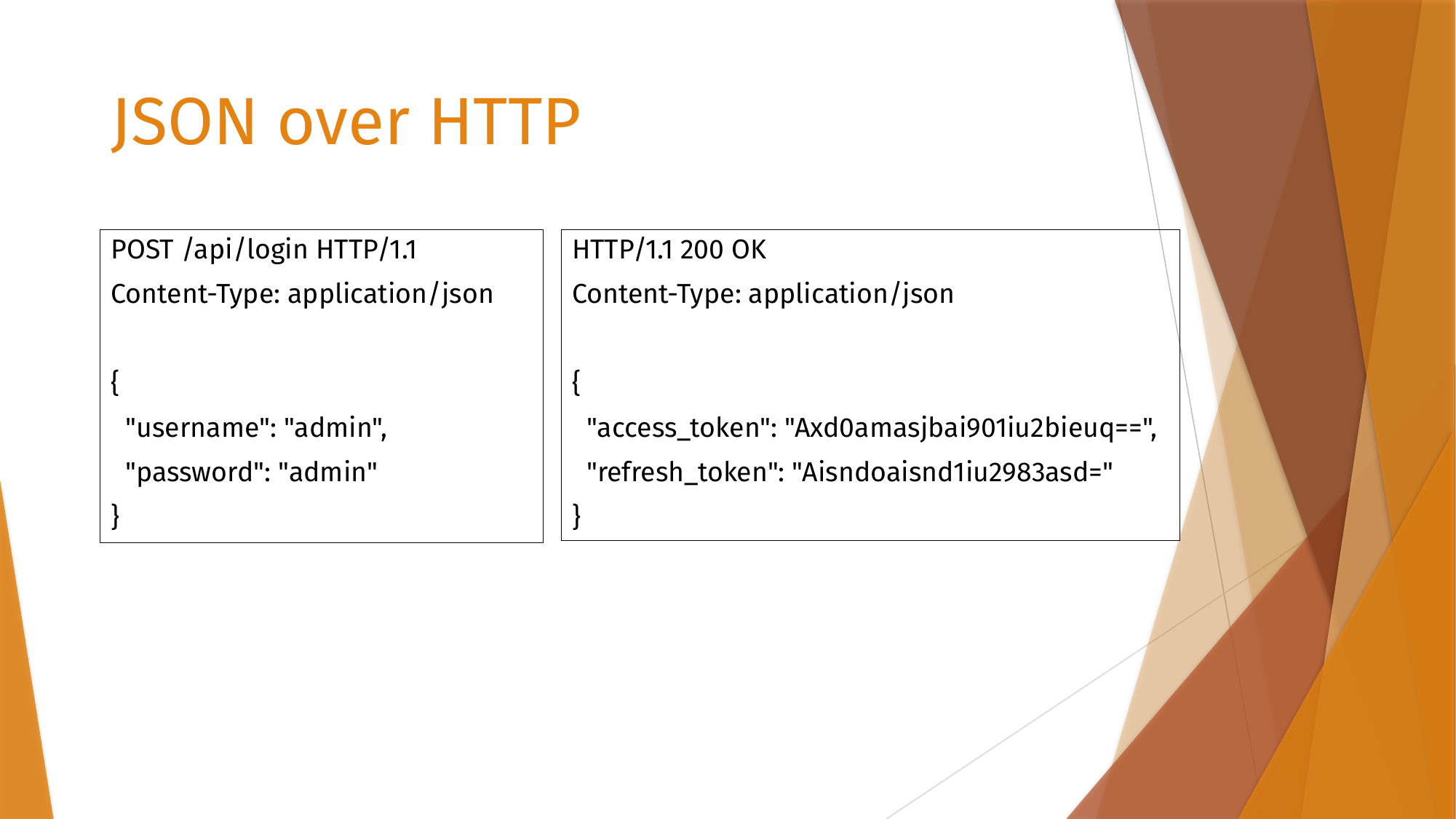

JSON over HTTP
POST /api/login HTTP/1.1
Content-Type: application/json

{
  "username": "admin",
  "password": "admin"
}
HTTP/1.1 200 OK
Content-Type: application/json

{
  "access_token": "Axd0amasjbai901iu2bieuq==",
  "refresh_token": "Aisndoaisnd1iu2983asd="
}